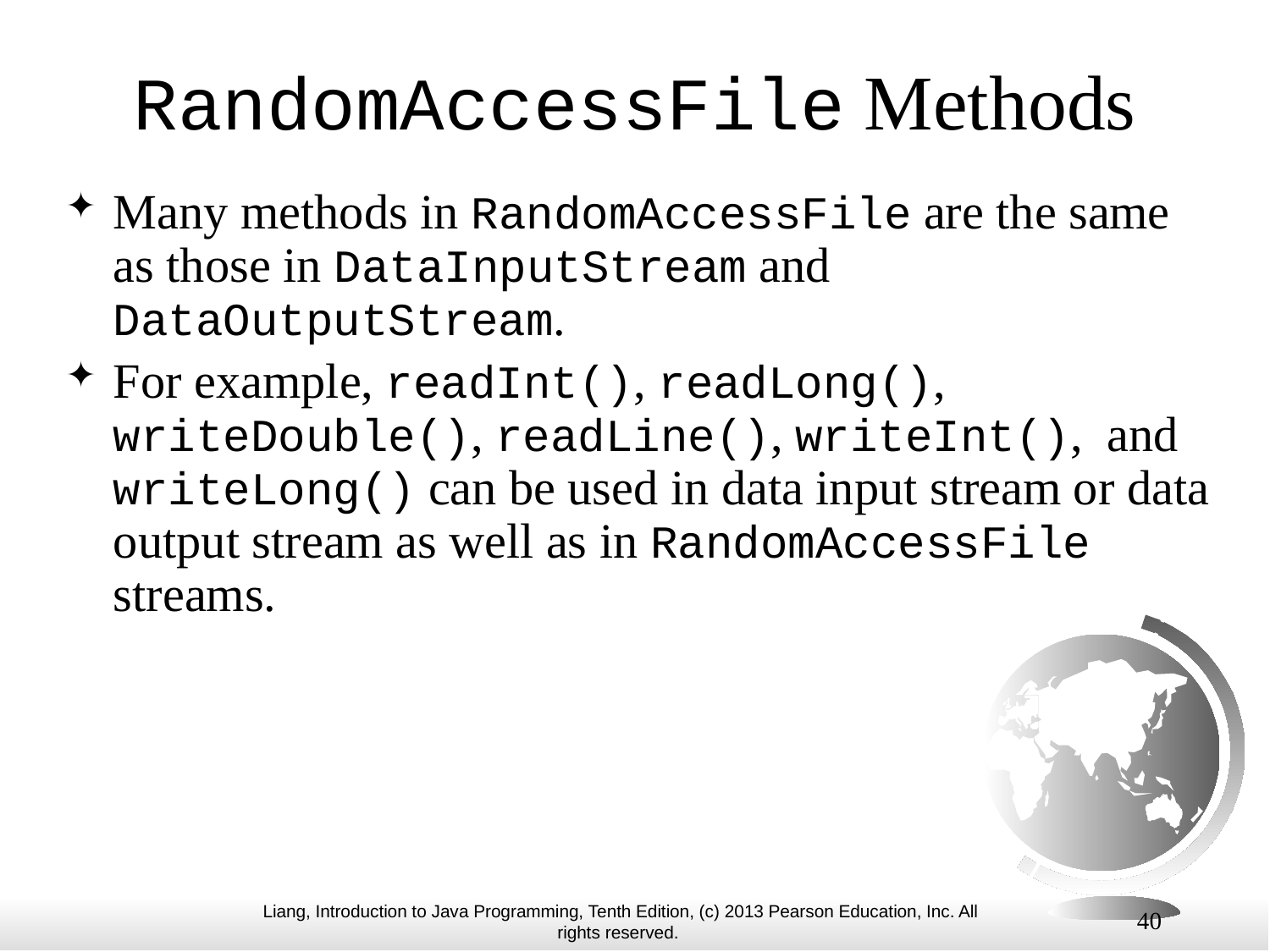

# RandomAccessFile Methods
Many methods in RandomAccessFile are the same as those in DataInputStream and DataOutputStream.
For example, readInt(), readLong(), writeDouble(), readLine(), writeInt(),  and writeLong() can be used in data input stream or data output stream as well as in RandomAccessFile streams.
40